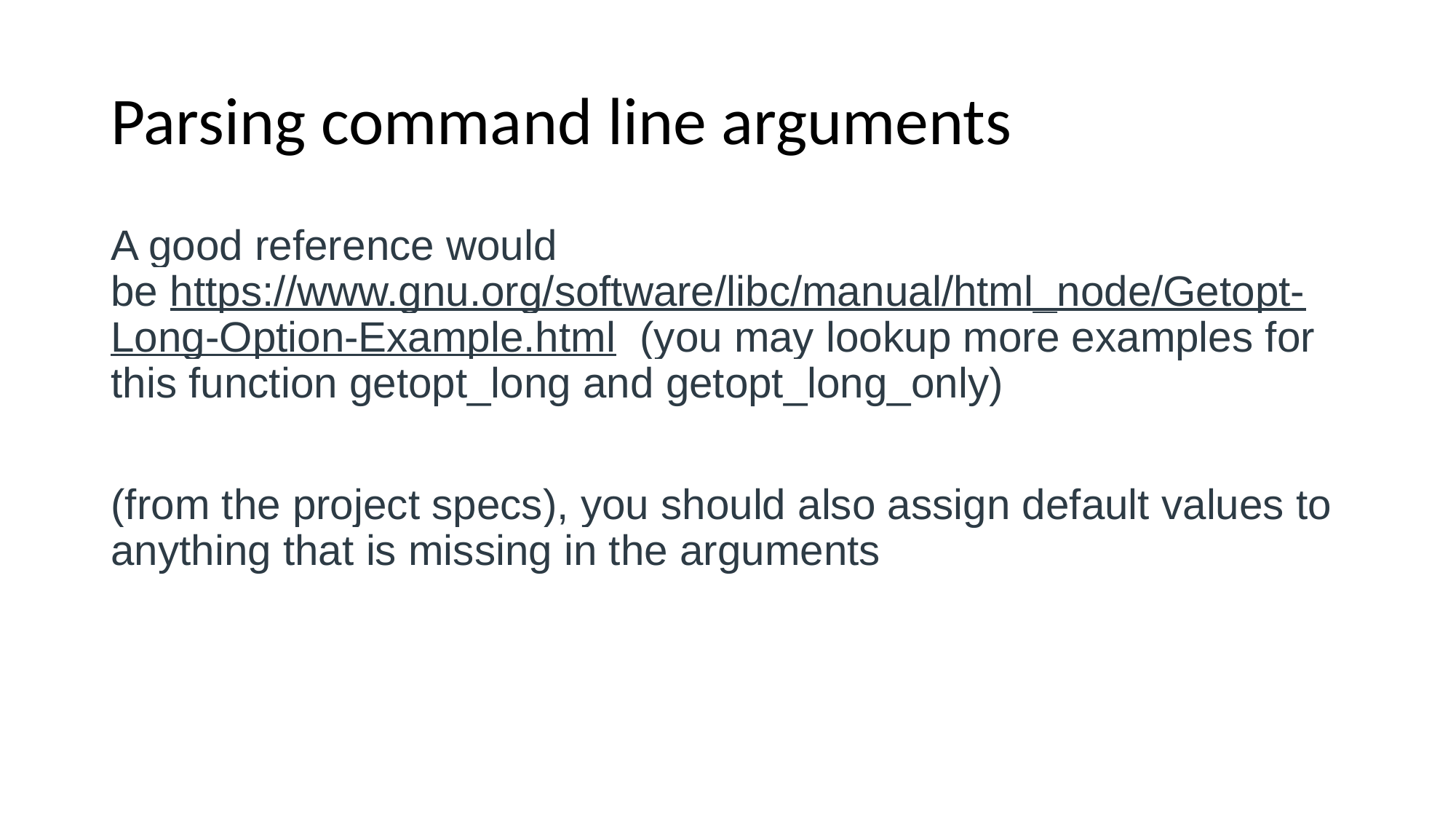

# Parsing command line arguments
A good reference would be https://www.gnu.org/software/libc/manual/html_node/Getopt-Long-Option-Example.html  (you may lookup more examples for this function getopt_long and getopt_long_only)

(from the project specs), you should also assign default values to anything that is missing in the arguments